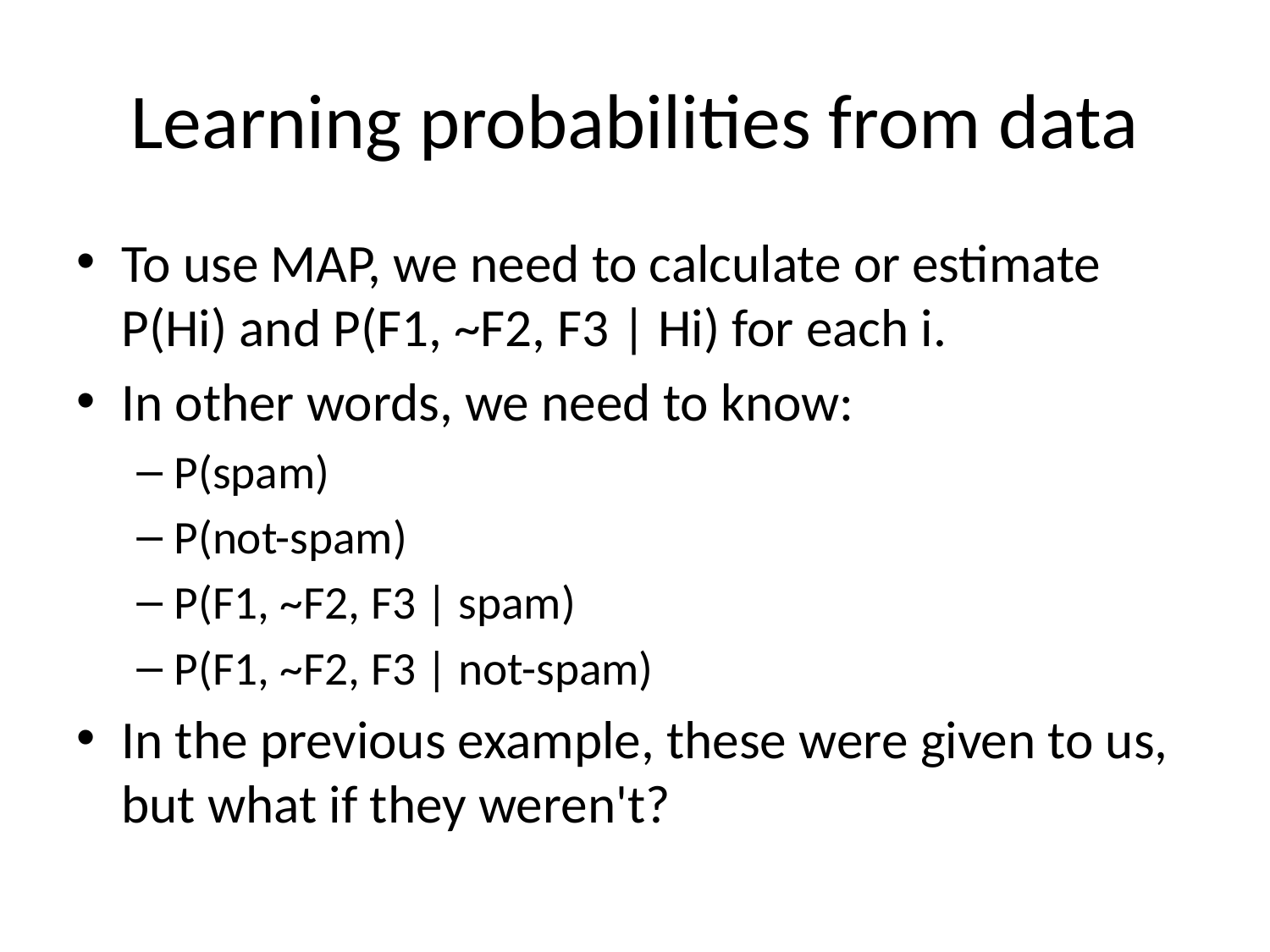

# Learning probabilities from data
To use MAP, we need to calculate or estimate P(Hi) and P(F1, ~F2, F3 | Hi) for each i.
In other words, we need to know:
P(spam)
P(not-spam)
P(F1, ~F2, F3 | spam)
P(F1, ~F2, F3 | not-spam)
In the previous example, these were given to us, but what if they weren't?